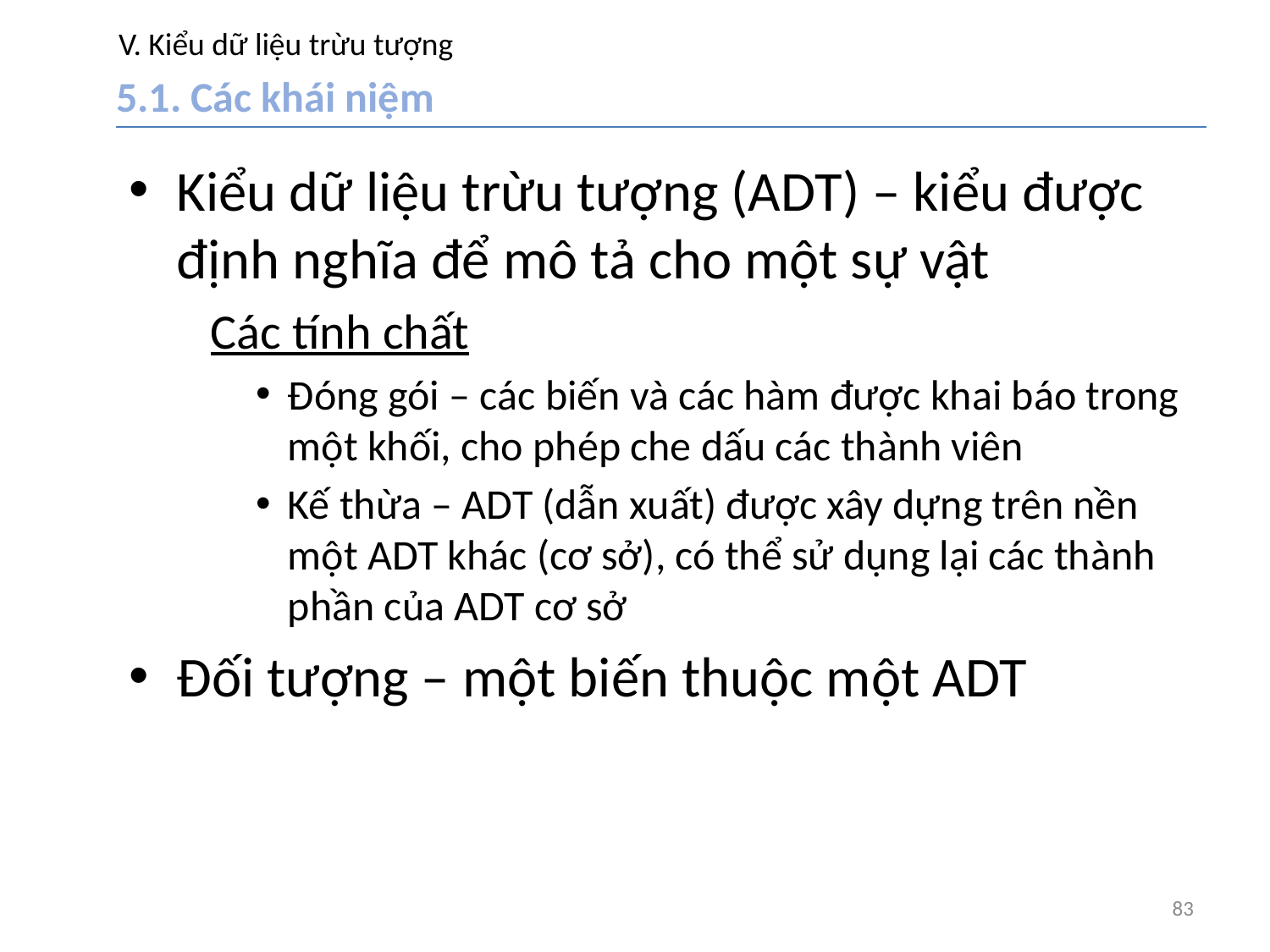

# V. Kiểu dữ liệu trừu tượng
5.1. Các khái niệm
Kiểu dữ liệu trừu tượng (ADT) – kiểu được định nghĩa để mô tả cho một sự vật
Các tính chất
Đóng gói – các biến và các hàm được khai báo trong một khối, cho phép che dấu các thành viên
Kế thừa – ADT (dẫn xuất) được xây dựng trên nền một ADT khác (cơ sở), có thể sử dụng lại các thành phần của ADT cơ sở
Đối tượng – một biến thuộc một ADT
83